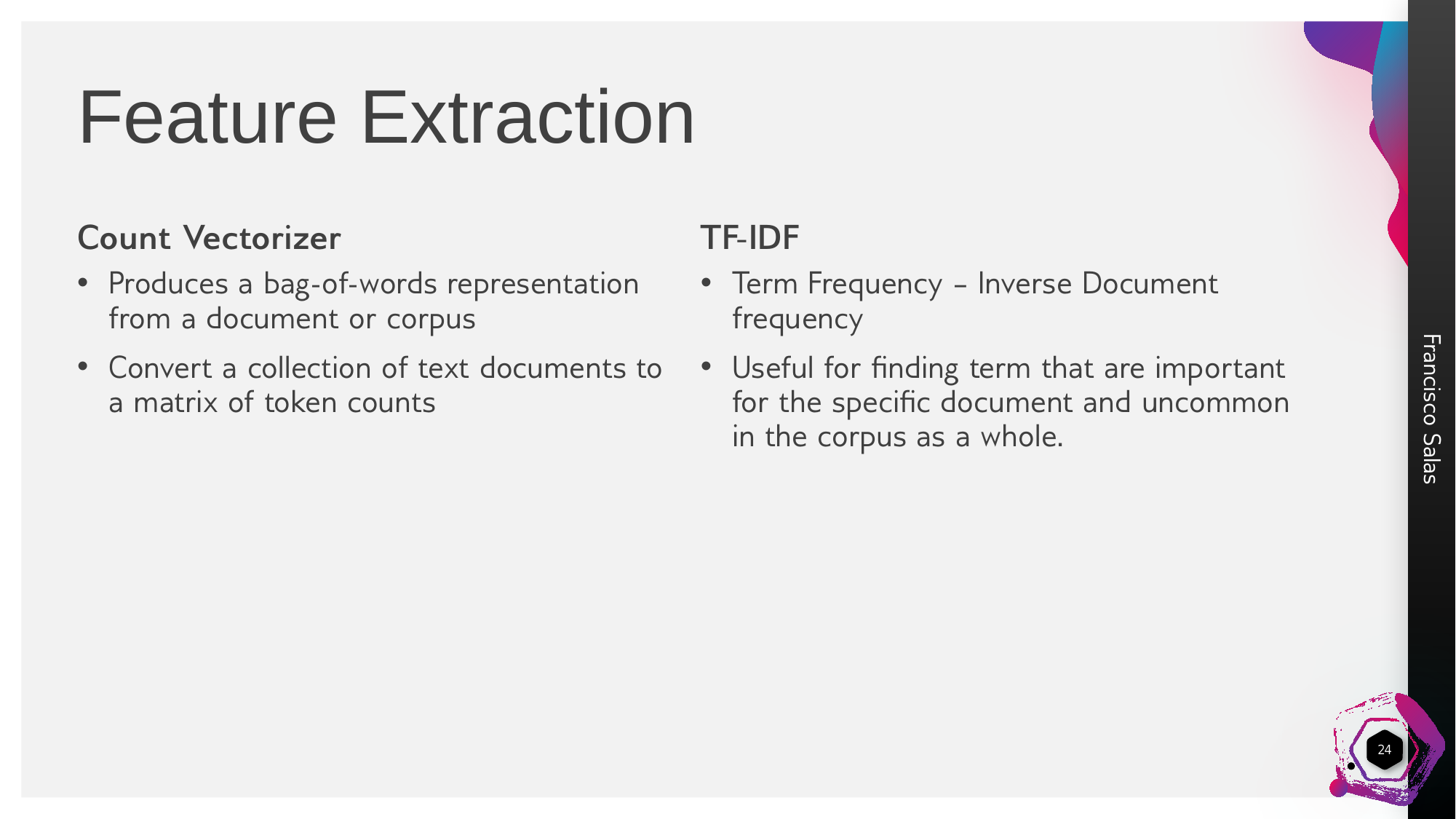

# Feature Extraction
Count Vectorizer
TF-IDF
Produces a bag-of-words representation from a document or corpus
Convert a collection of text documents to a matrix of token counts

Term Frequency – Inverse Document frequency
Useful for finding term that are important for the specific document and uncommon in the corpus as a whole.
24